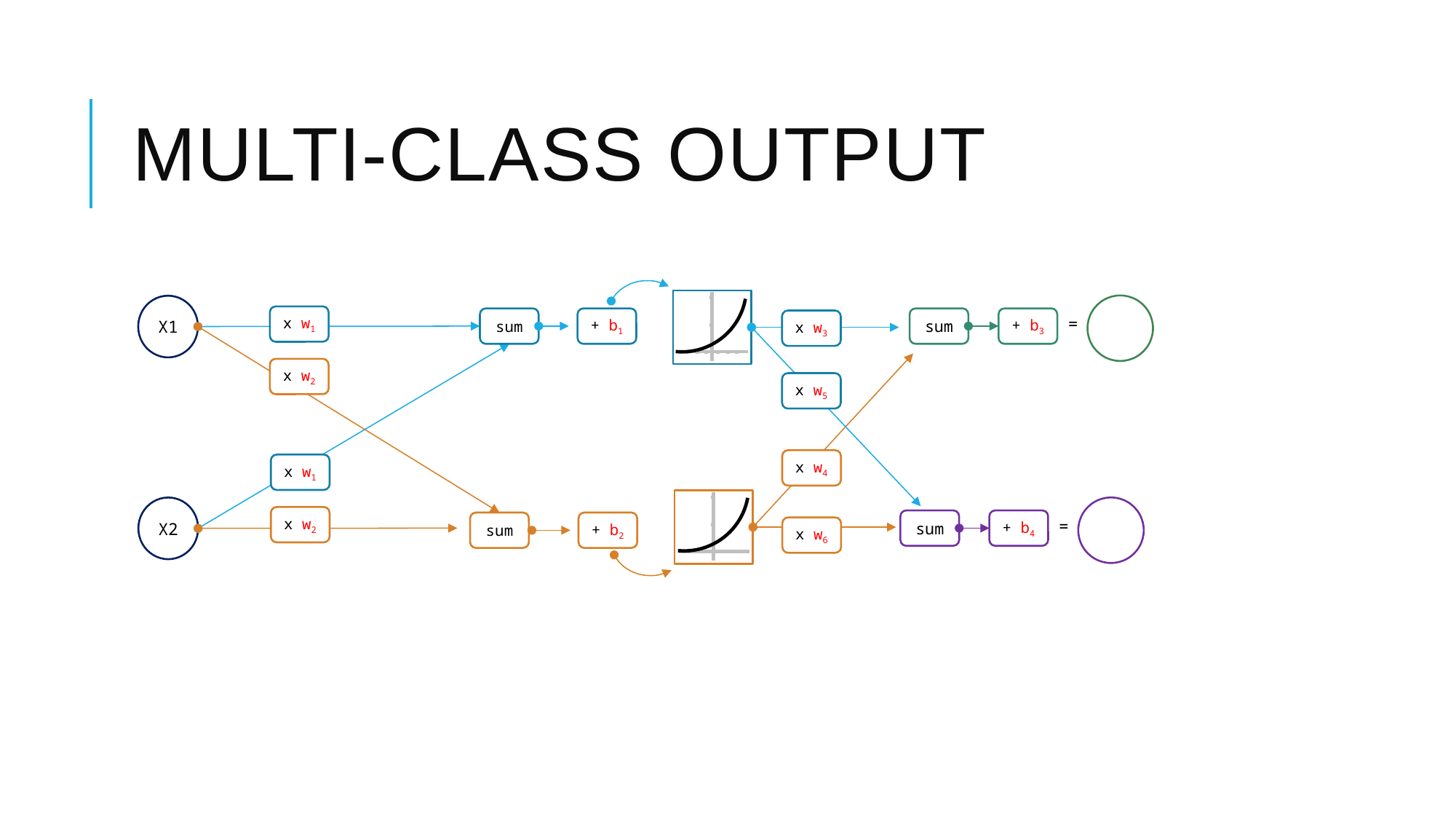

# Multi-class output

X1
x w1
sum
sum
+ b3
=
+ b1
x w3
x w2
x w5

x w4
x w1

X2

x w2
sum
+ b4
=
sum
+ b2
x w6